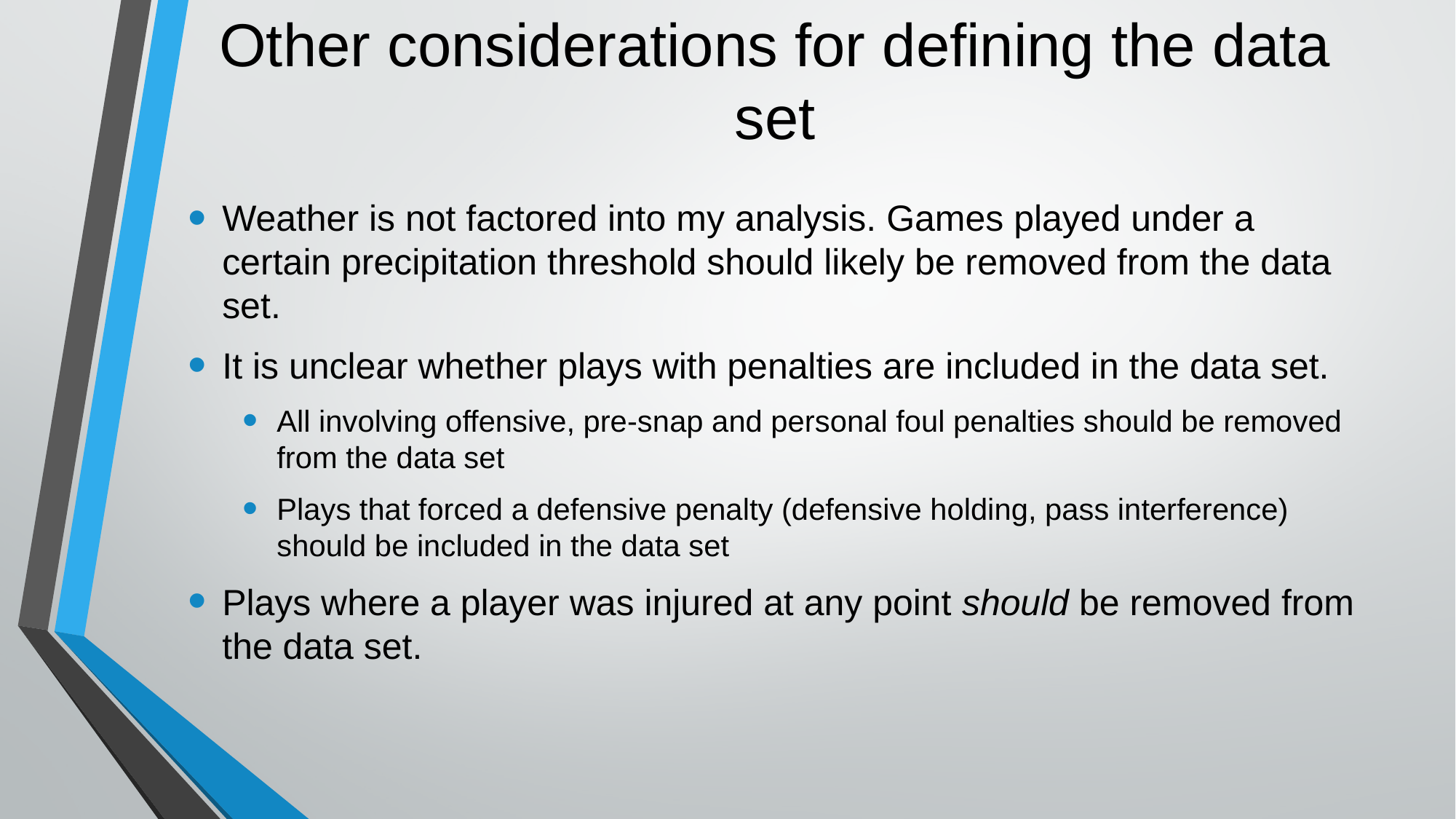

# Other considerations for defining the data set
Weather is not factored into my analysis. Games played under a certain precipitation threshold should likely be removed from the data set.
It is unclear whether plays with penalties are included in the data set.
All involving offensive, pre-snap and personal foul penalties should be removed from the data set
Plays that forced a defensive penalty (defensive holding, pass interference) should be included in the data set
Plays where a player was injured at any point should be removed from the data set.